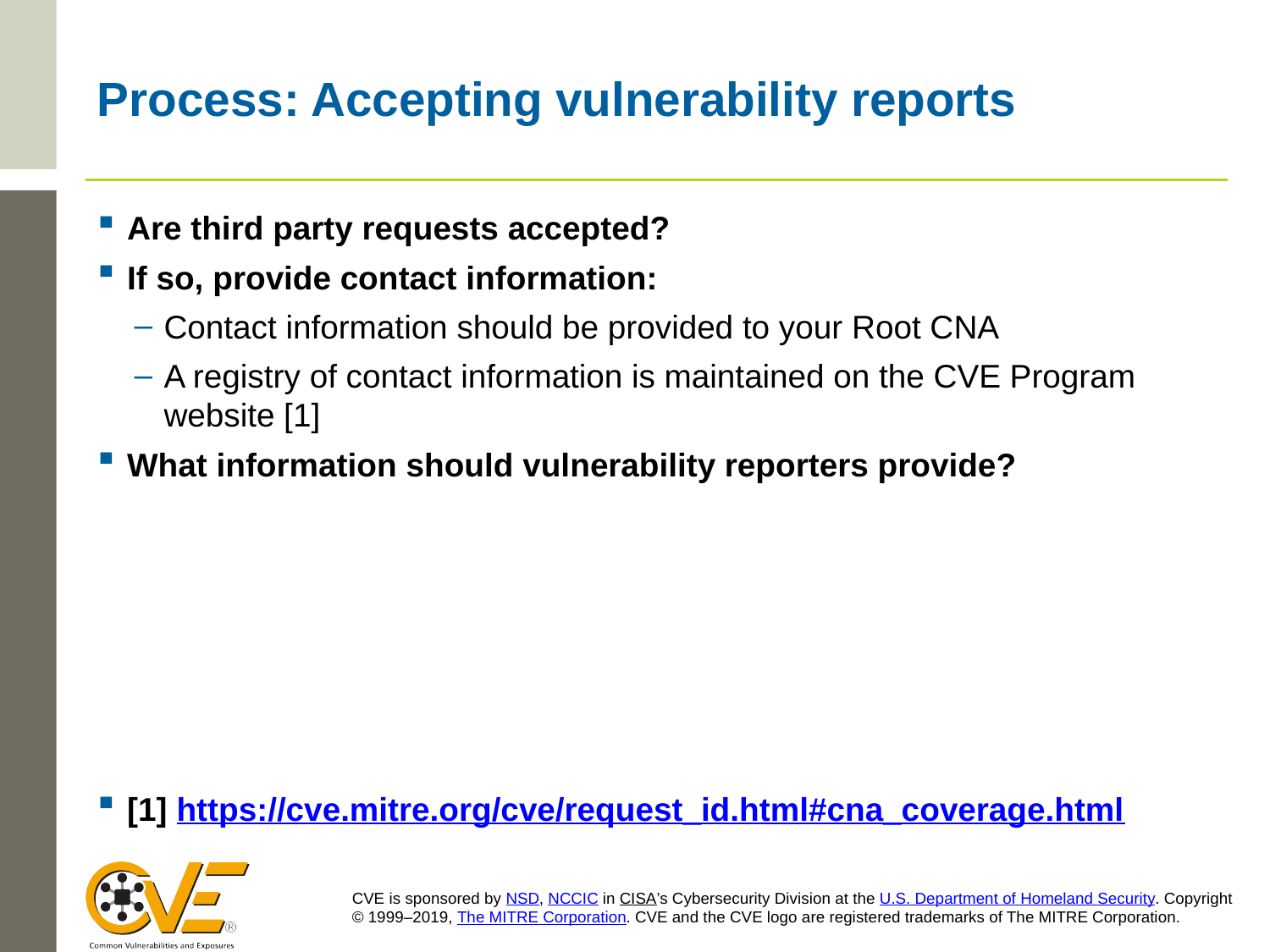

# Process: Accepting vulnerability reports
Are third party requests accepted?
If so, provide contact information:
Contact information should be provided to your Root CNA
A registry of contact information is maintained on the CVE Program website [1]
What information should vulnerability reporters provide?

[1] https://cve.mitre.org/cve/request_id.html#cna_coverage.html